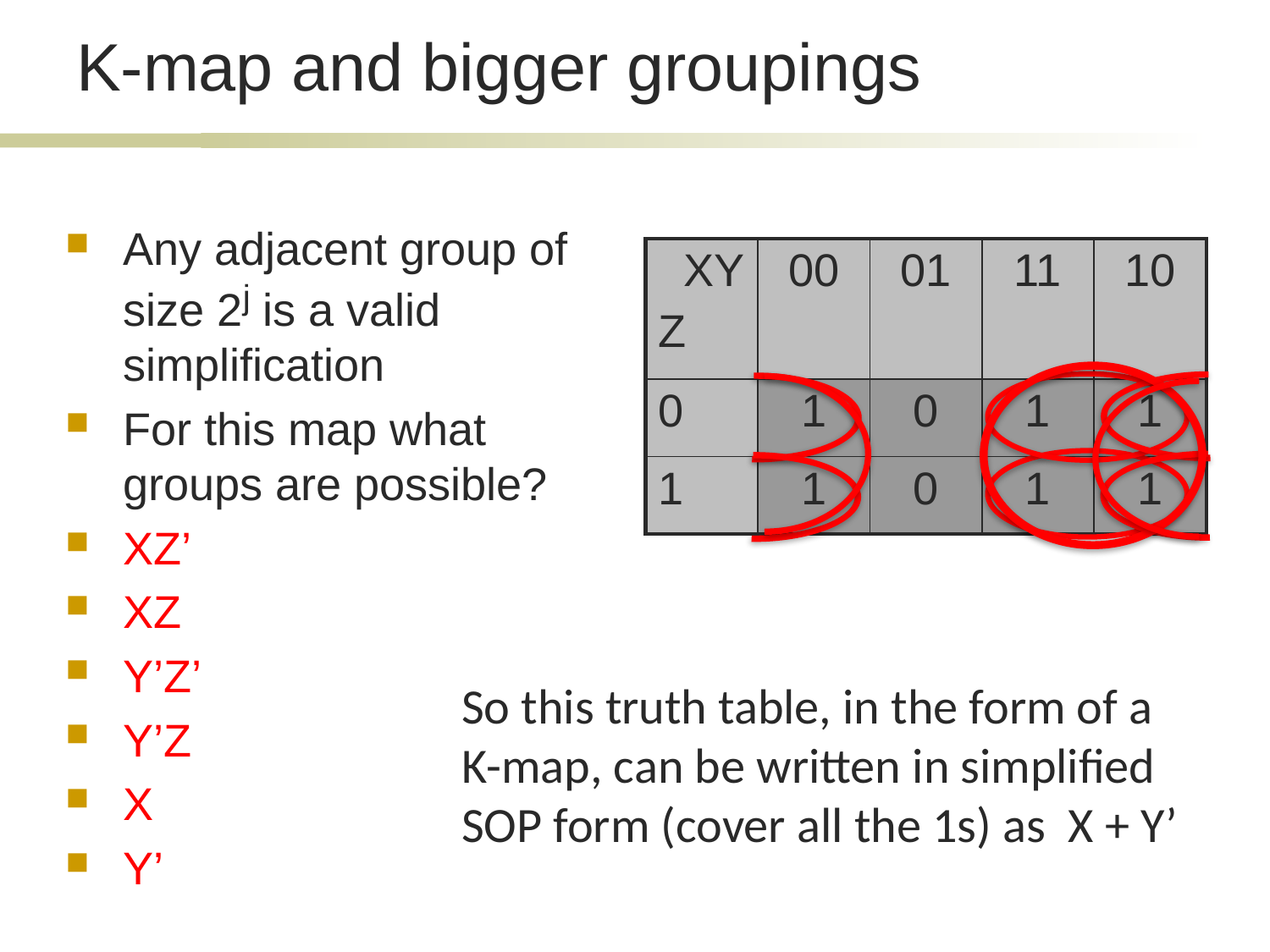

# K-map and bigger groupings
Any adjacent group of size 2j is a valid simplification
For this map what groups are possible?
XZ’
XZ
Y’Z’
Y’Z
X
Y’
| XY Z | 00 | 01 | 11 | 10 |
| --- | --- | --- | --- | --- |
| 0 | 1 | 0 | 1 | 1 |
| 1 | 1 | 0 | 1 | 1 |

So this truth table, in the form of a K-map, can be written in simplified SOP form (cover all the 1s) as  X + Y’